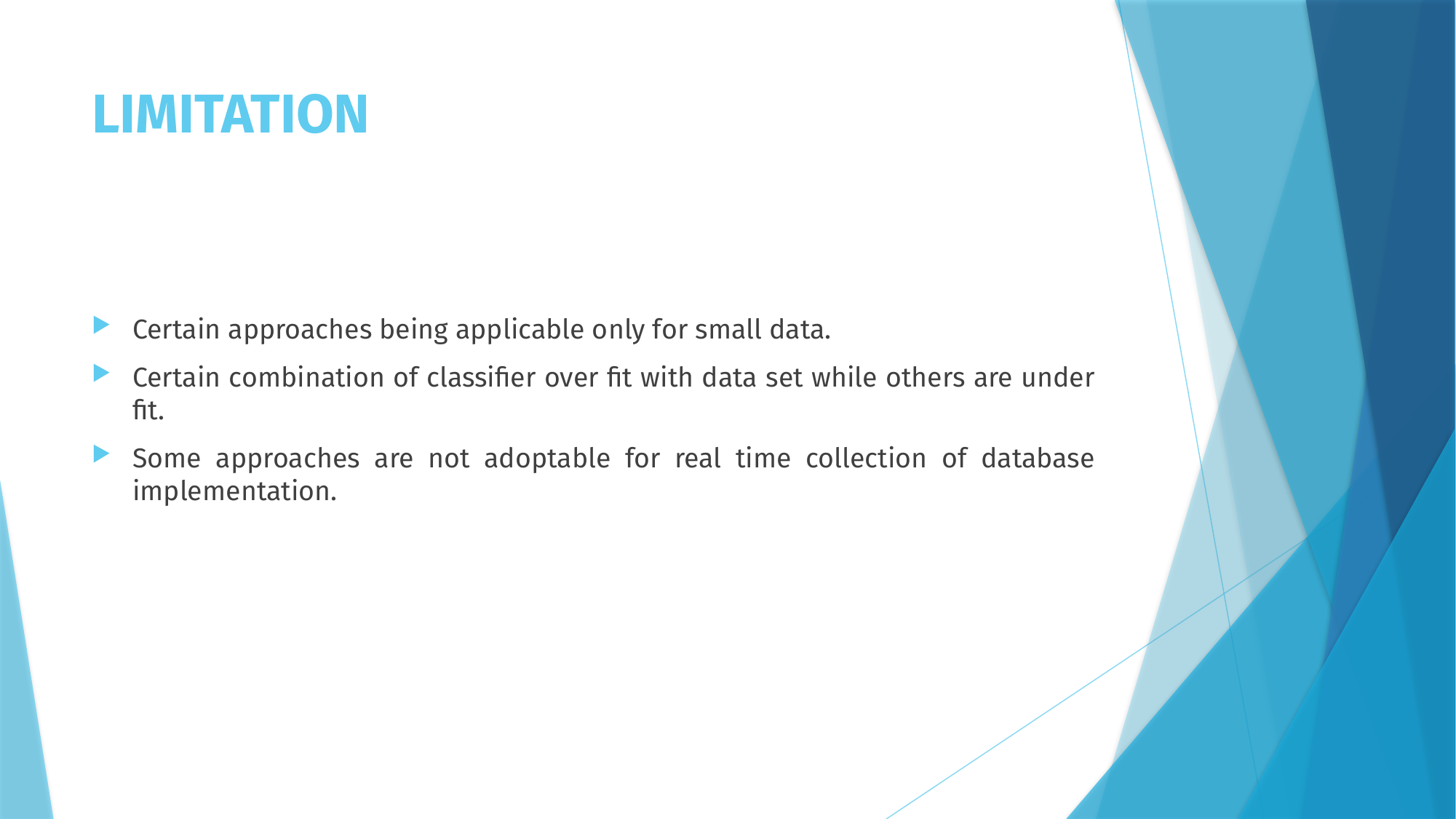

# LIMITATION

Certain approaches being applicable only for small data.
Certain combination of classifier over fit with data set while others are under fit.
Some approaches are not adoptable for real time collection of database implementation.